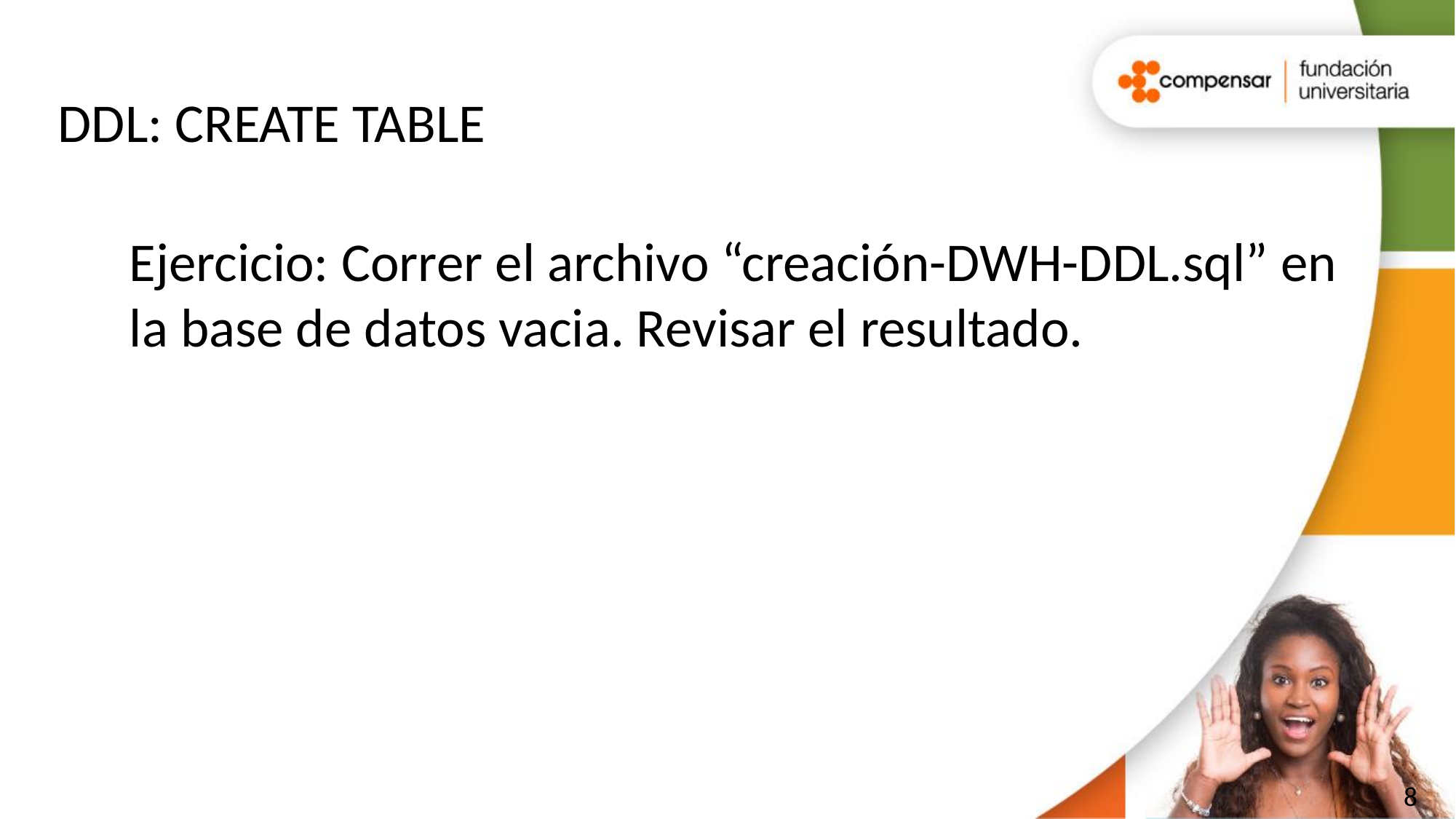

# DDL: CREATE TABLE
Ejercicio: Correr el archivo “creación-DWH-DDL.sql” en la base de datos vacia. Revisar el resultado.
© TODOS LOS DERECHOS RESERVADOS POR FUNDACIÓN UNIVERSITARIA COMPENSAR
8